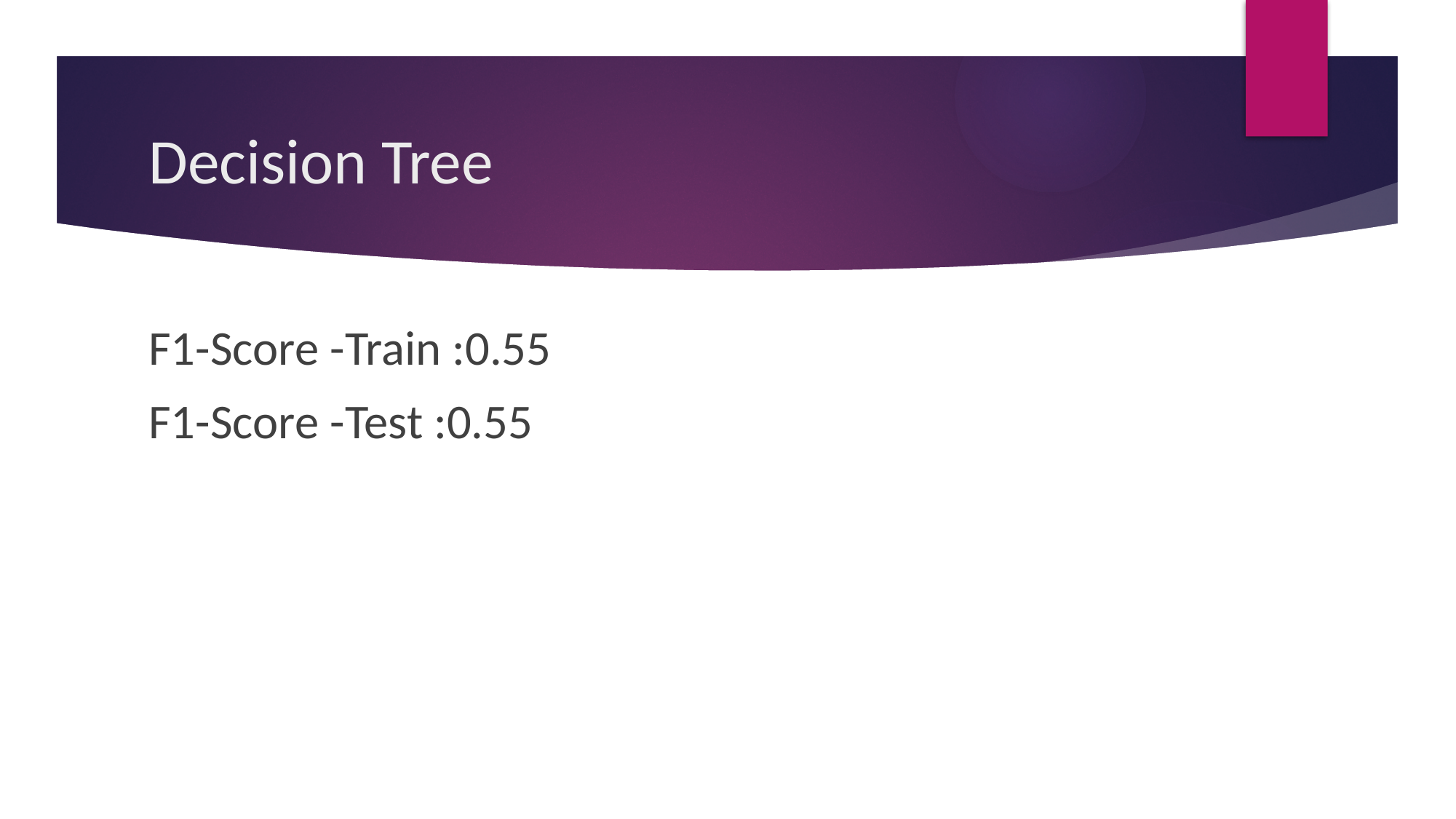

# Decision Tree
F1-Score -Train :0.55
F1-Score -Test :0.55